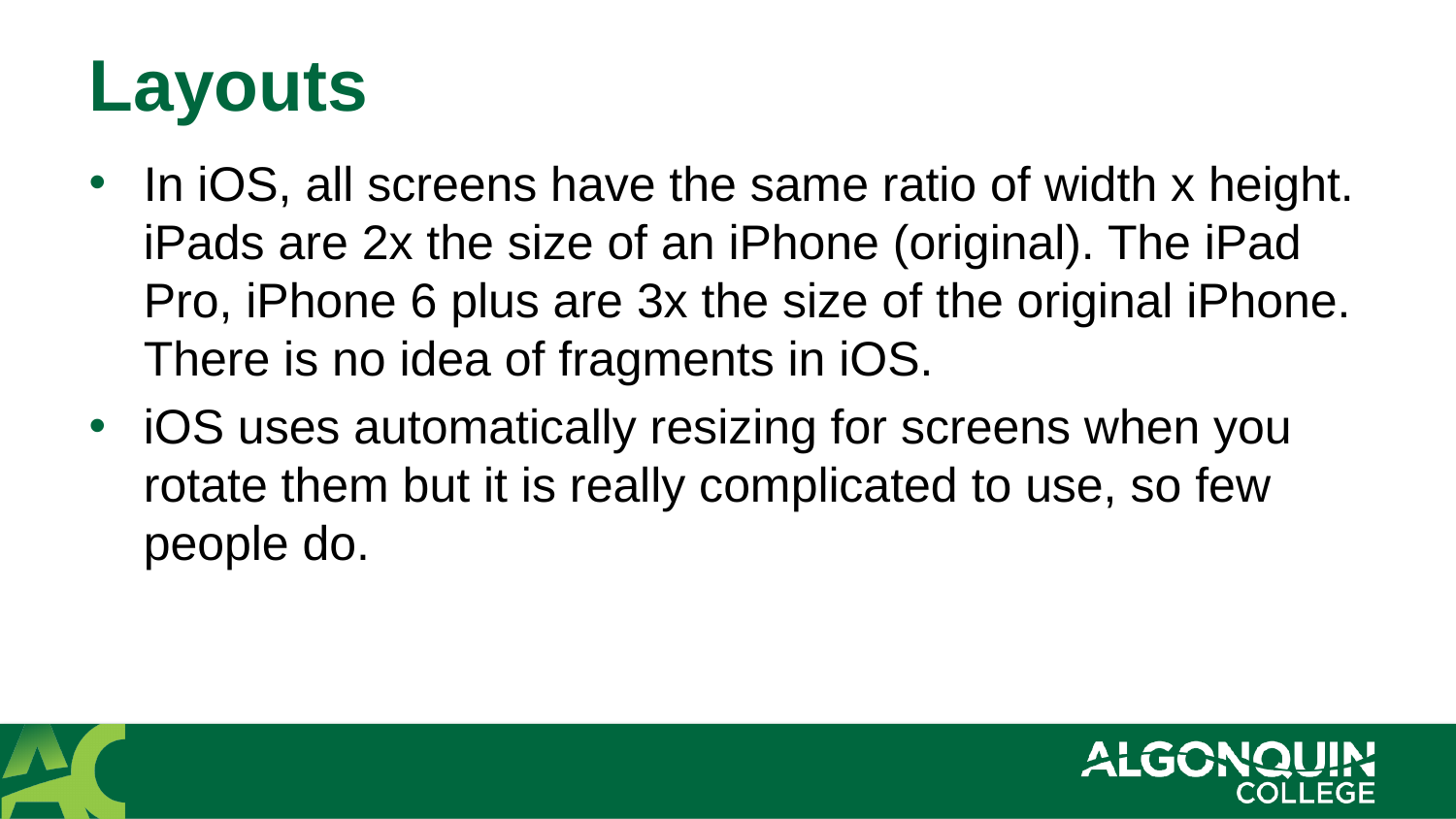

# Layouts
In iOS, all screens have the same ratio of width x height. iPads are 2x the size of an iPhone (original). The iPad Pro, iPhone 6 plus are 3x the size of the original iPhone. There is no idea of fragments in iOS.
iOS uses automatically resizing for screens when you rotate them but it is really complicated to use, so few people do.